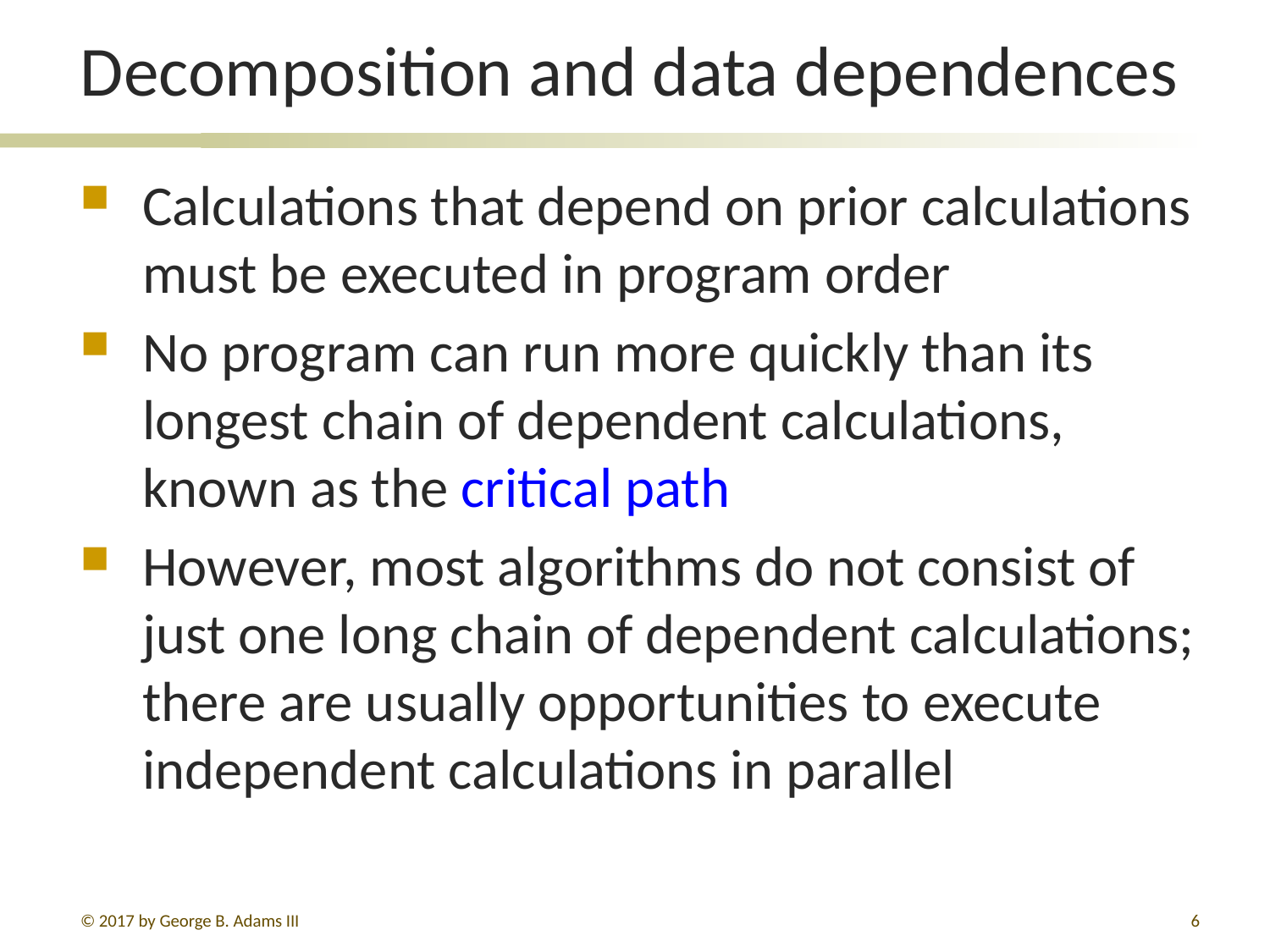

# Decomposition and data dependences
Calculations that depend on prior calculations must be executed in program order
No program can run more quickly than its longest chain of dependent calculations, known as the critical path
However, most algorithms do not consist of just one long chain of dependent calculations; there are usually opportunities to execute independent calculations in parallel
© 2017 by George B. Adams III
6